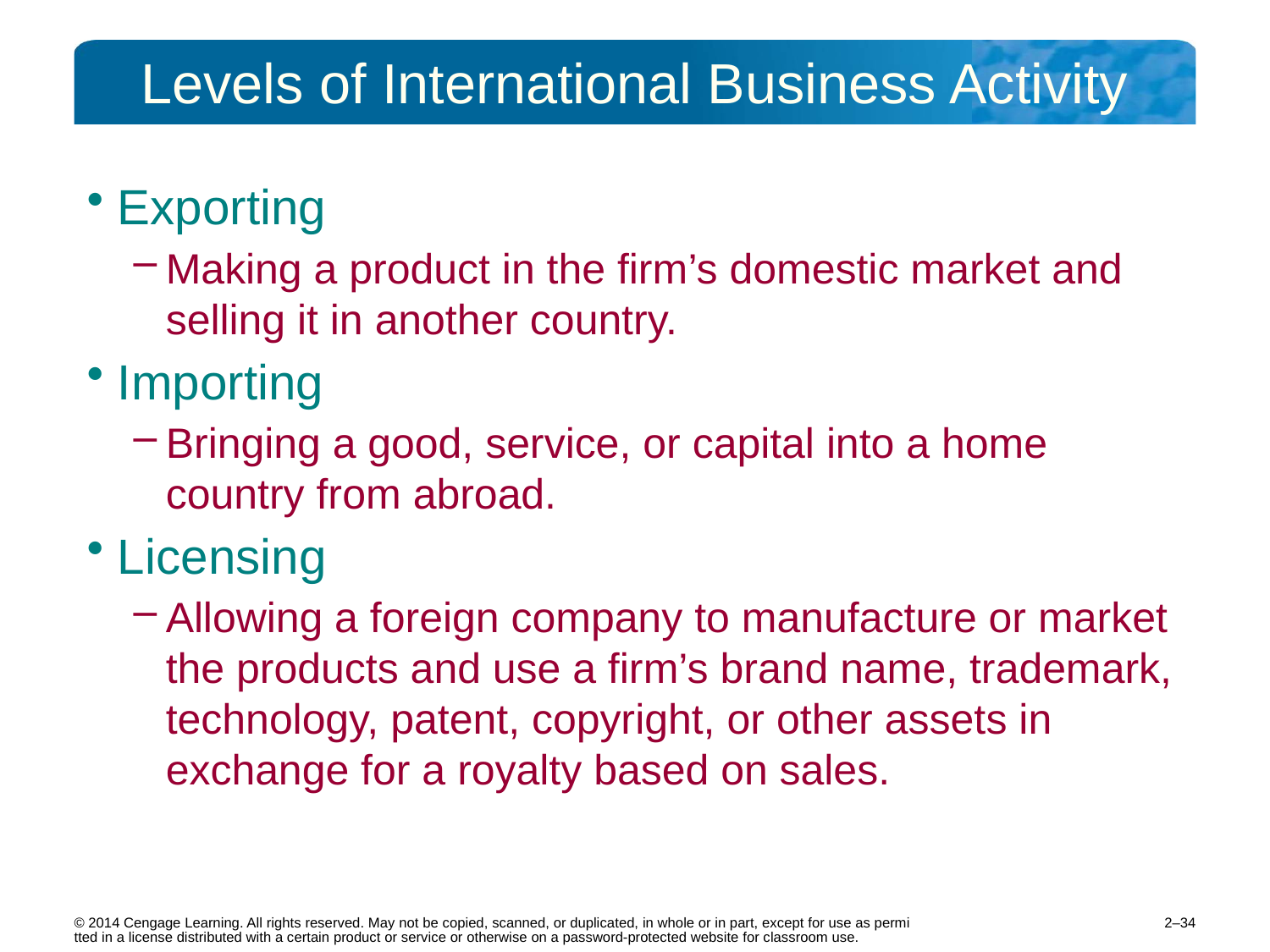

# Levels of International Business Activity
Exporting
Making a product in the firm’s domestic market and selling it in another country.
Importing
Bringing a good, service, or capital into a home country from abroad.
Licensing
Allowing a foreign company to manufacture or market the products and use a firm’s brand name, trademark, technology, patent, copyright, or other assets in exchange for a royalty based on sales.
2–34
© 2014 Cengage Learning. All rights reserved. May not be copied, scanned, or duplicated, in whole or in part, except for use as permitted in a license distributed with a certain product or service or otherwise on a password-protected website for classroom use.